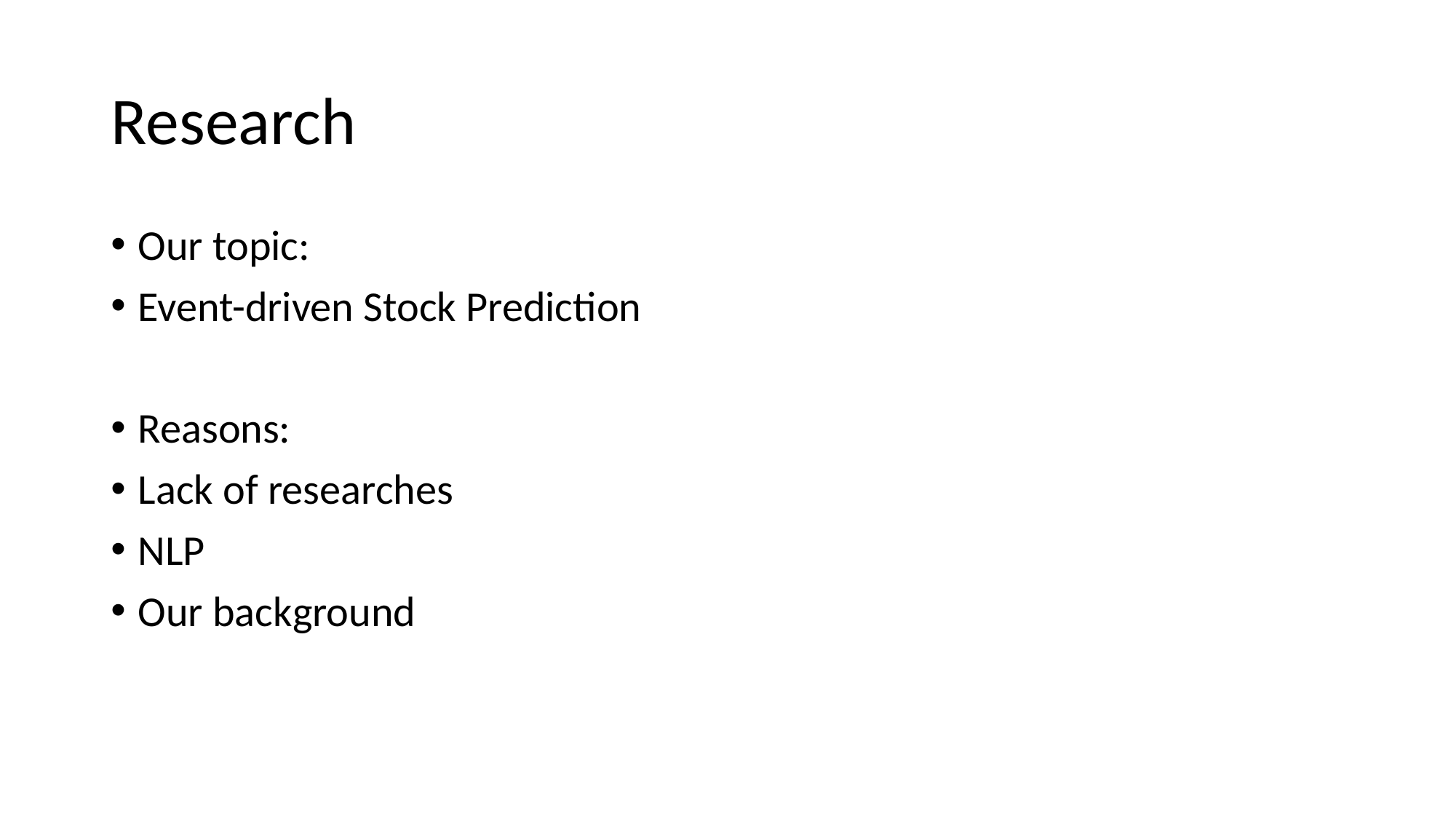

# Research
Our topic:
Event-driven Stock Prediction

Reasons:
Lack of researches
NLP
Our background